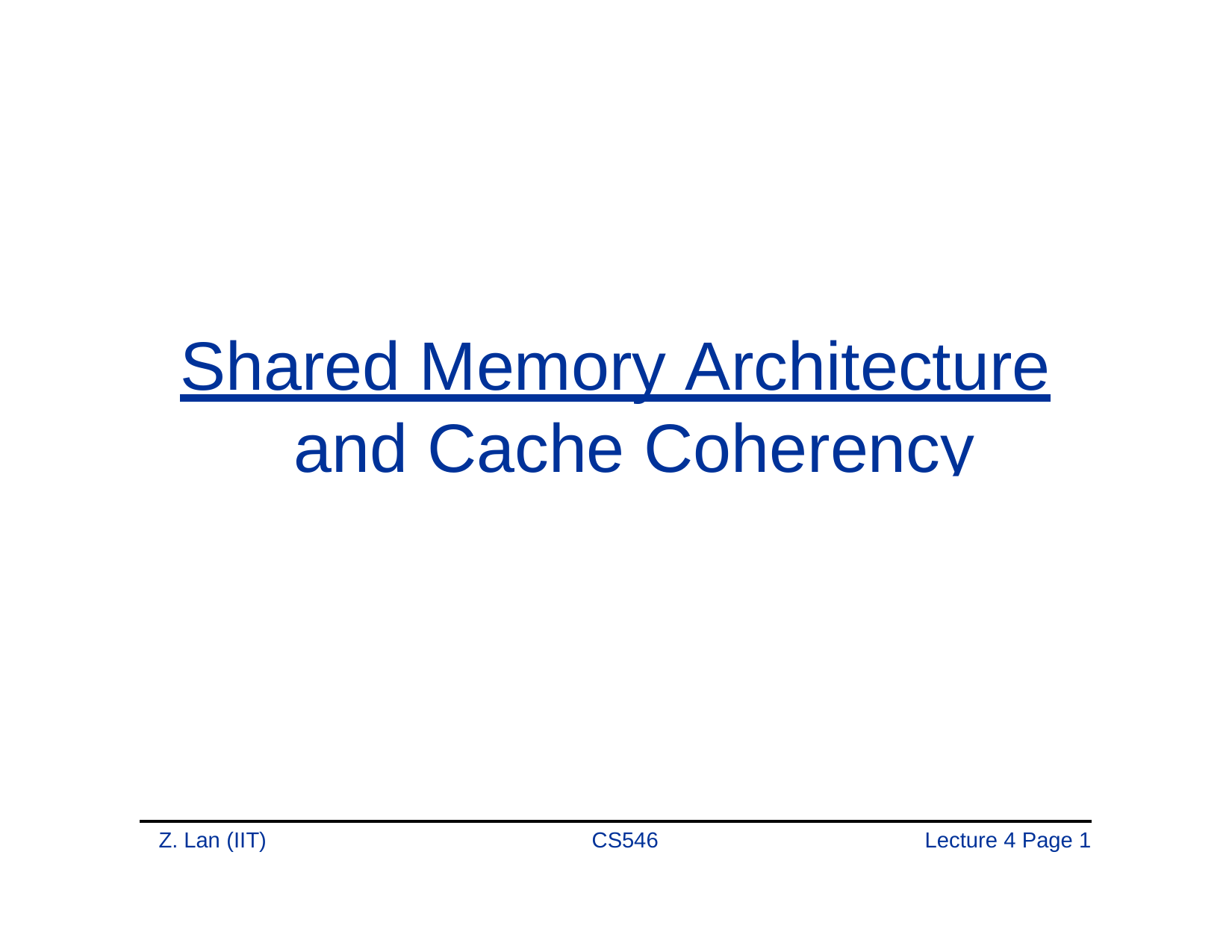

# Shared Memory Architecture  and Cache Coherency

Z. Lan (IIT)
CS546
Lecture 4 Page 1